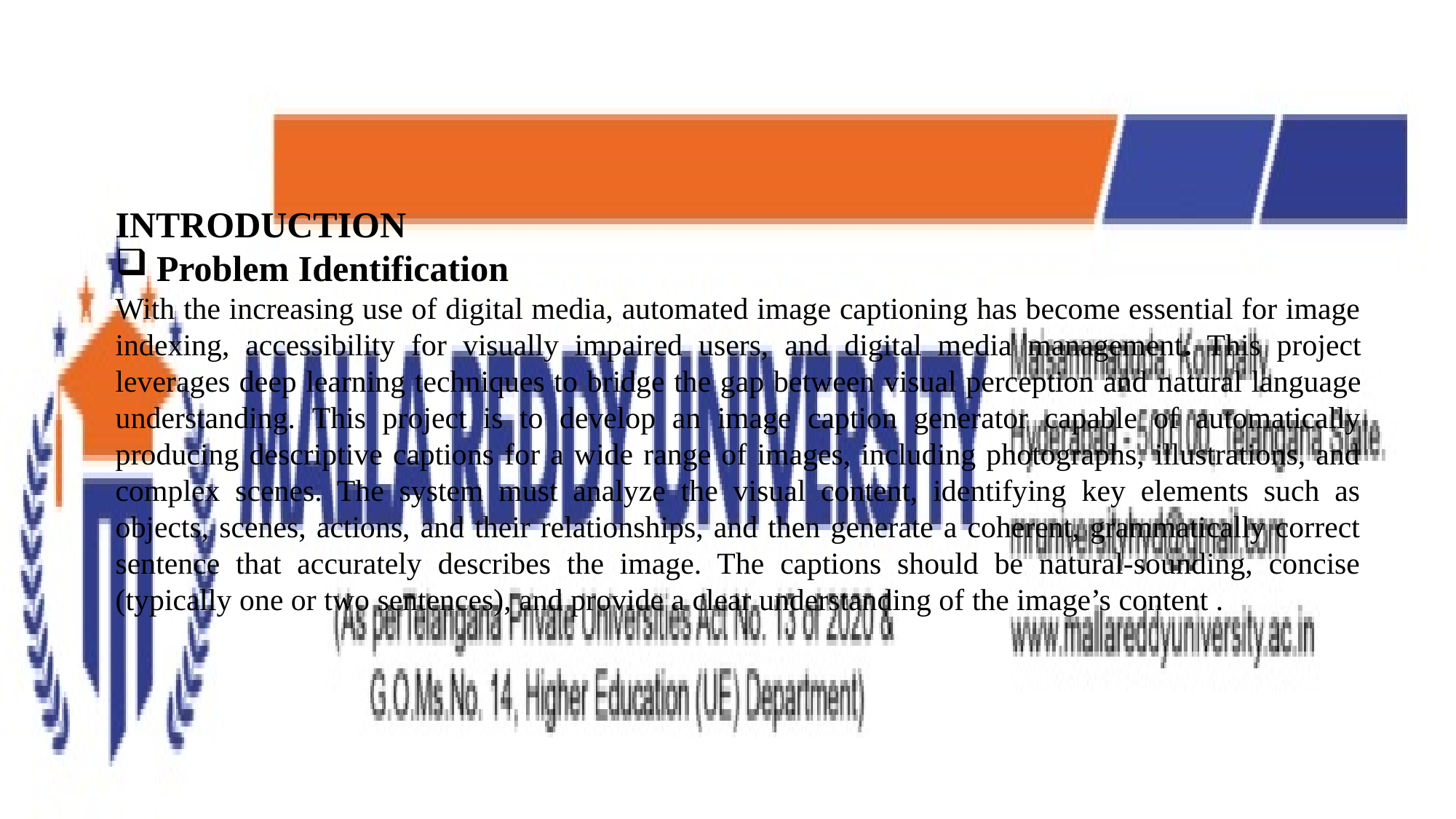

INTRODUCTION
Problem Identification
With the increasing use of digital media, automated image captioning has become essential for image indexing, accessibility for visually impaired users, and digital media management. This project leverages deep learning techniques to bridge the gap between visual perception and natural language understanding. This project is to develop an image caption generator capable of automatically producing descriptive captions for a wide range of images, including photographs, illustrations, and complex scenes. The system must analyze the visual content, identifying key elements such as objects, scenes, actions, and their relationships, and then generate a coherent, grammatically correct sentence that accurately describes the image. The captions should be natural-sounding, concise (typically one or two sentences), and provide a clear understanding of the image’s content .